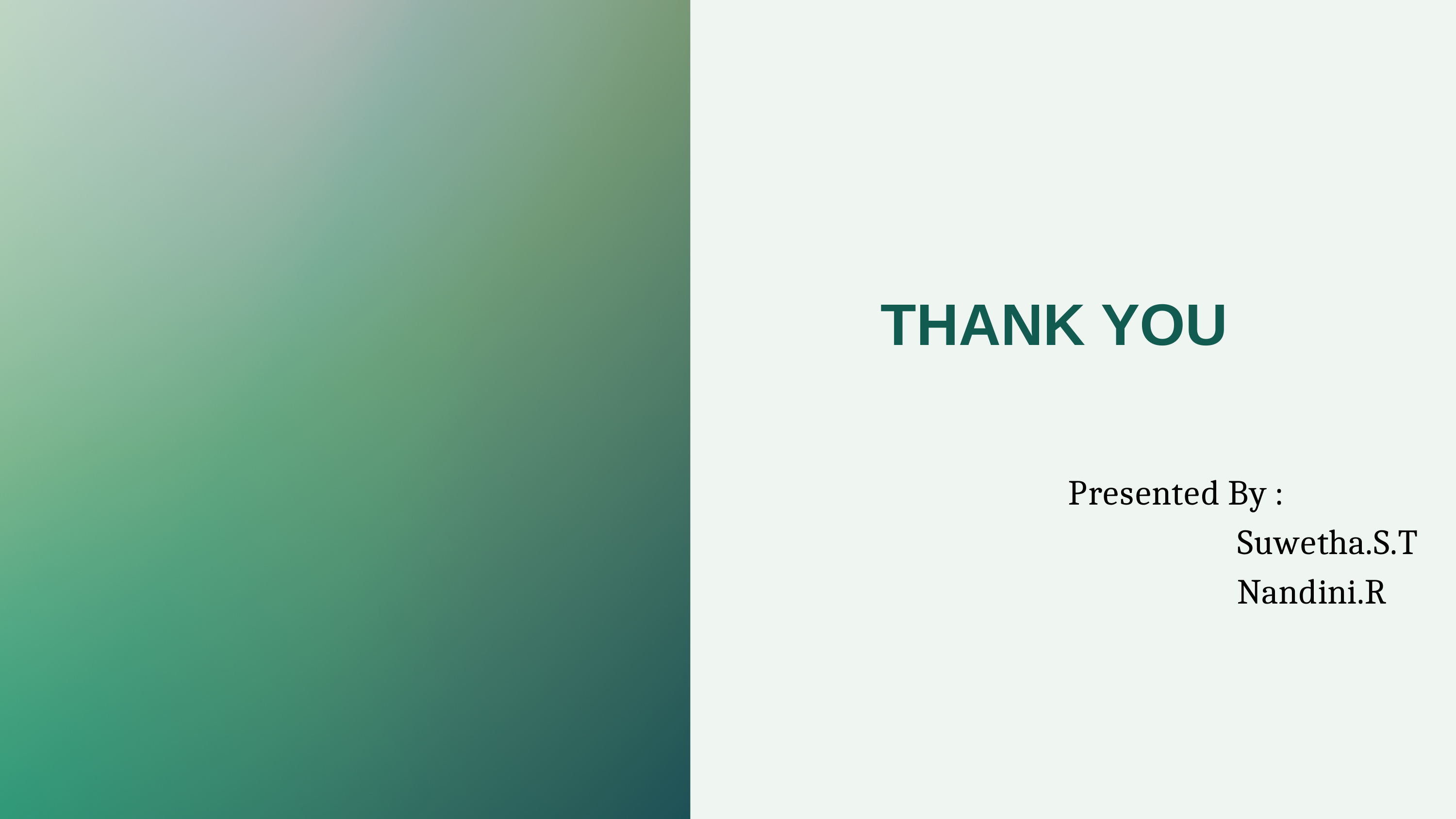

THANK YOU
Presented By :
                                       Suwetha.S.T
                                   Nandini.R